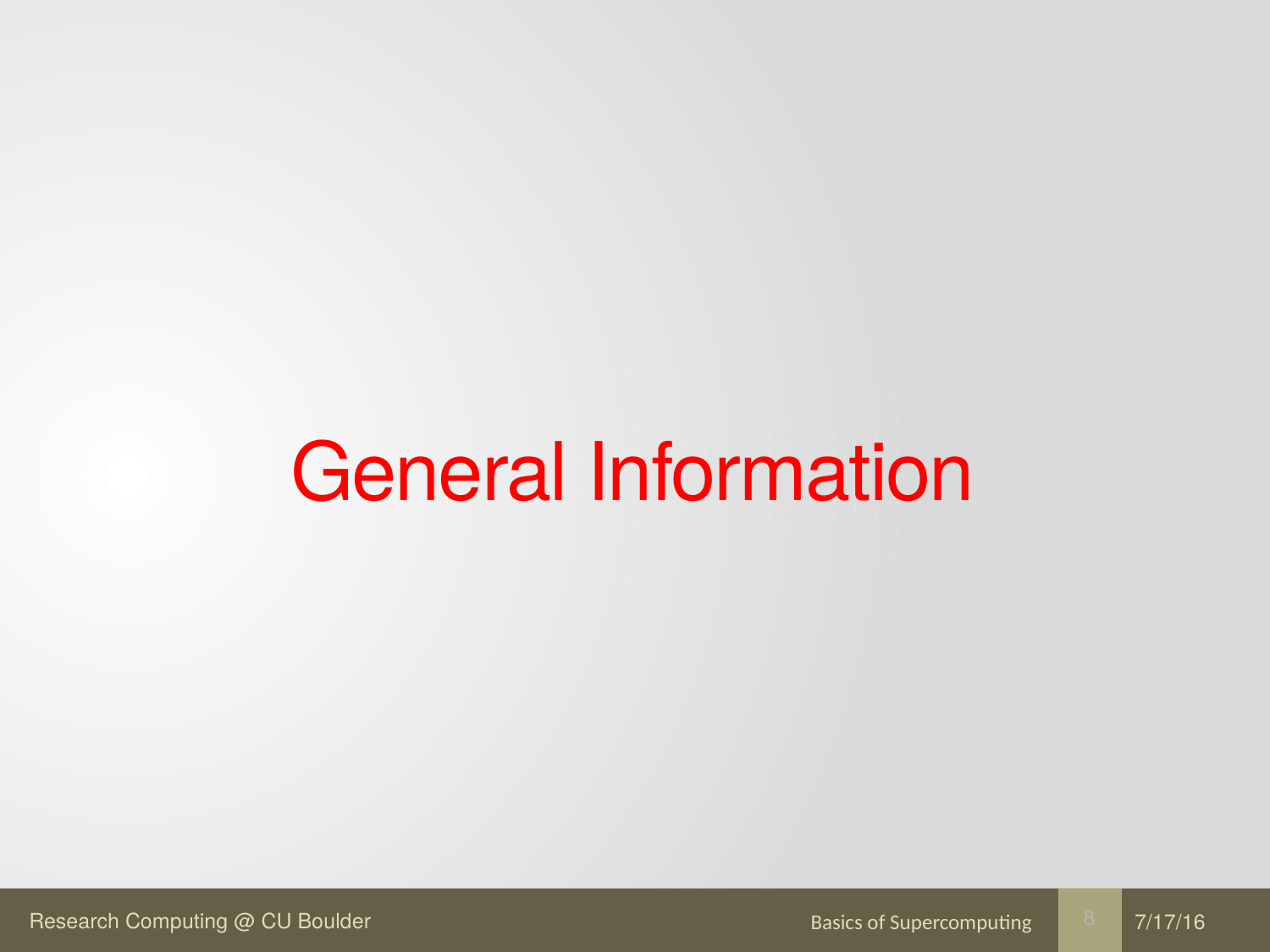

# General Information
Basics of Supercomputing
7/17/16
8